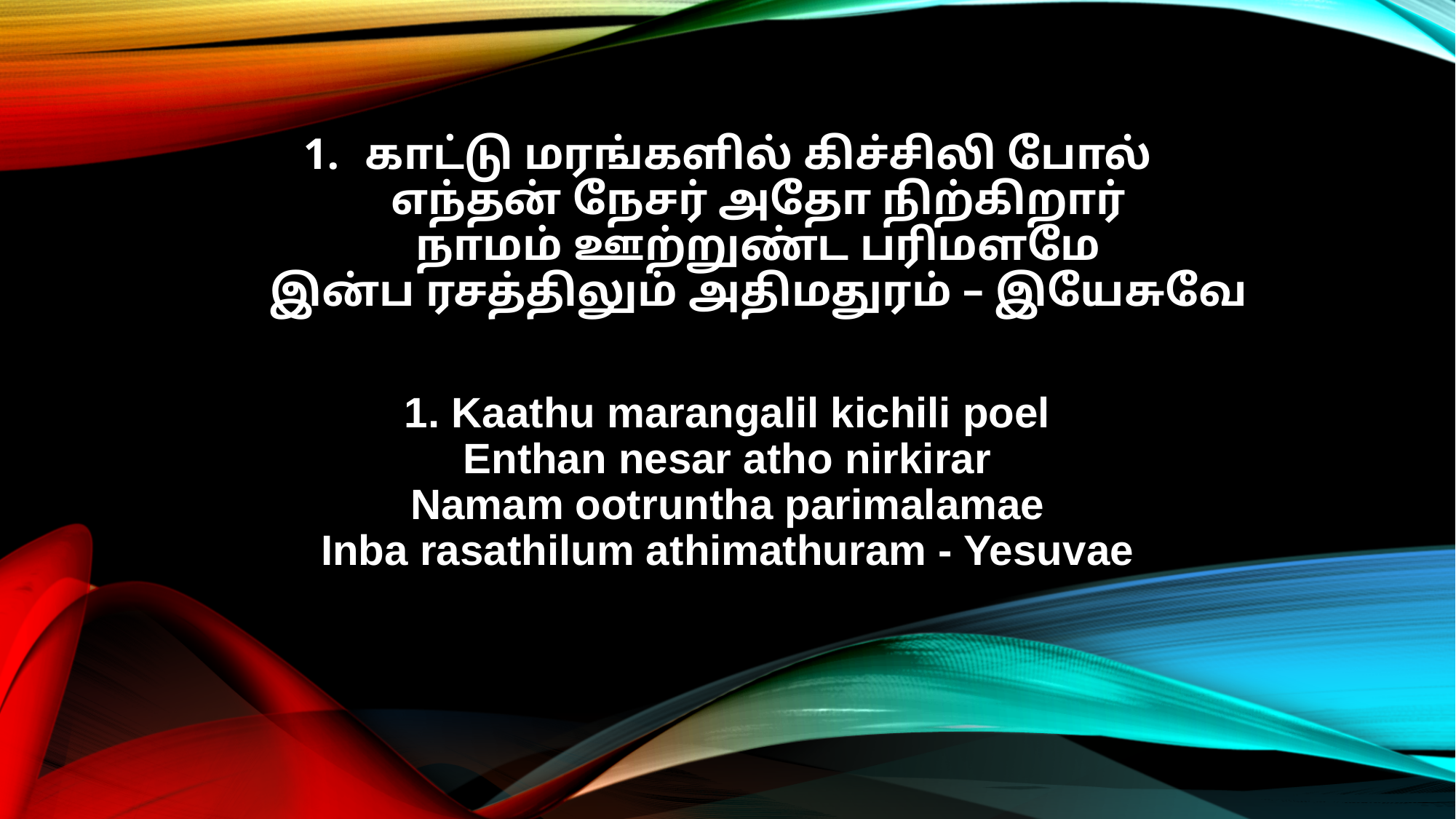

காட்டு மரங்களில் கிச்சிலி போல்
எந்தன் நேசர் அதோ நிற்கிறார்
நாமம் ஊற்றுண்ட பரிமளமே
இன்ப ரசத்திலும் அதிமதுரம் – இயேசுவே

1. Kaathu marangalil kichili poel
Enthan nesar atho nirkirar
Namam ootruntha parimalamae
Inba rasathilum athimathuram - Yesuvae